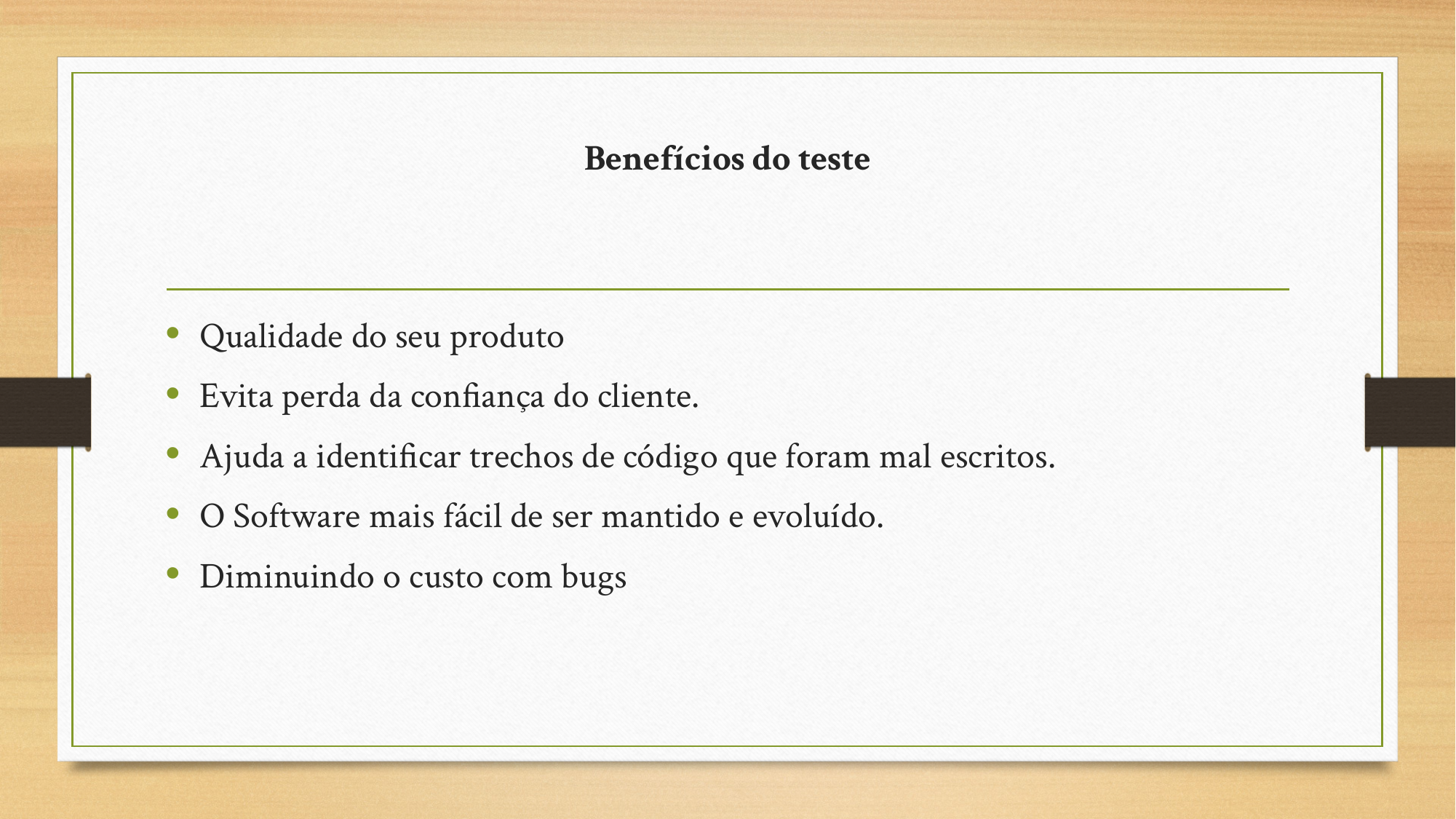

# Benefícios do teste
Qualidade do seu produto
Evita perda da confiança do cliente.
Ajuda a identificar trechos de código que foram mal escritos.
O Software mais fácil de ser mantido e evoluído.
Diminuindo o custo com bugs